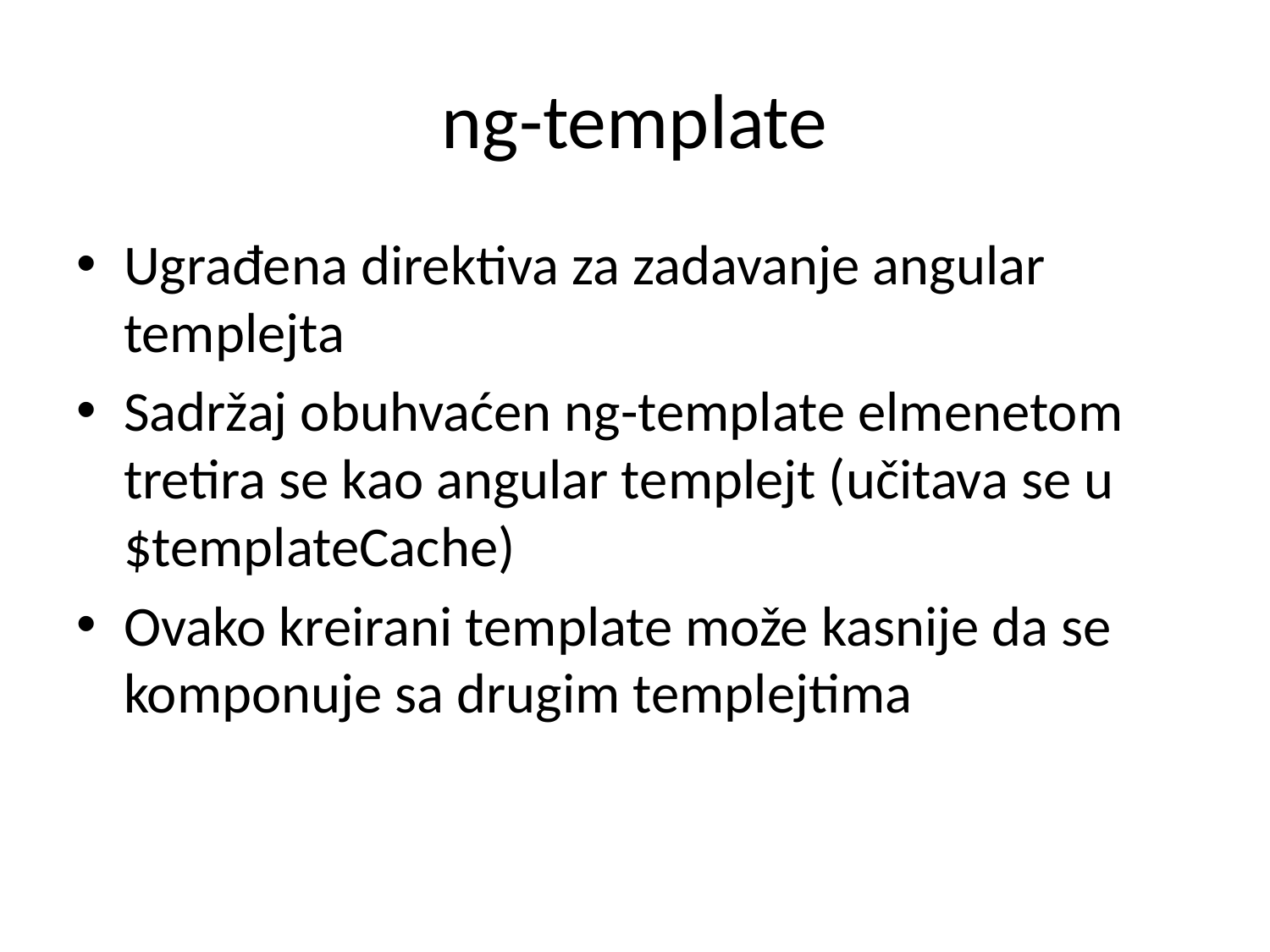

ng-template
Ugrađena direktiva za zadavanje angular templejta
Sadržaj obuhvaćen ng-template elmenetom tretira se kao angular templejt (učitava se u $templateCache)
Ovako kreirani template može kasnije da se komponuje sa drugim templejtima